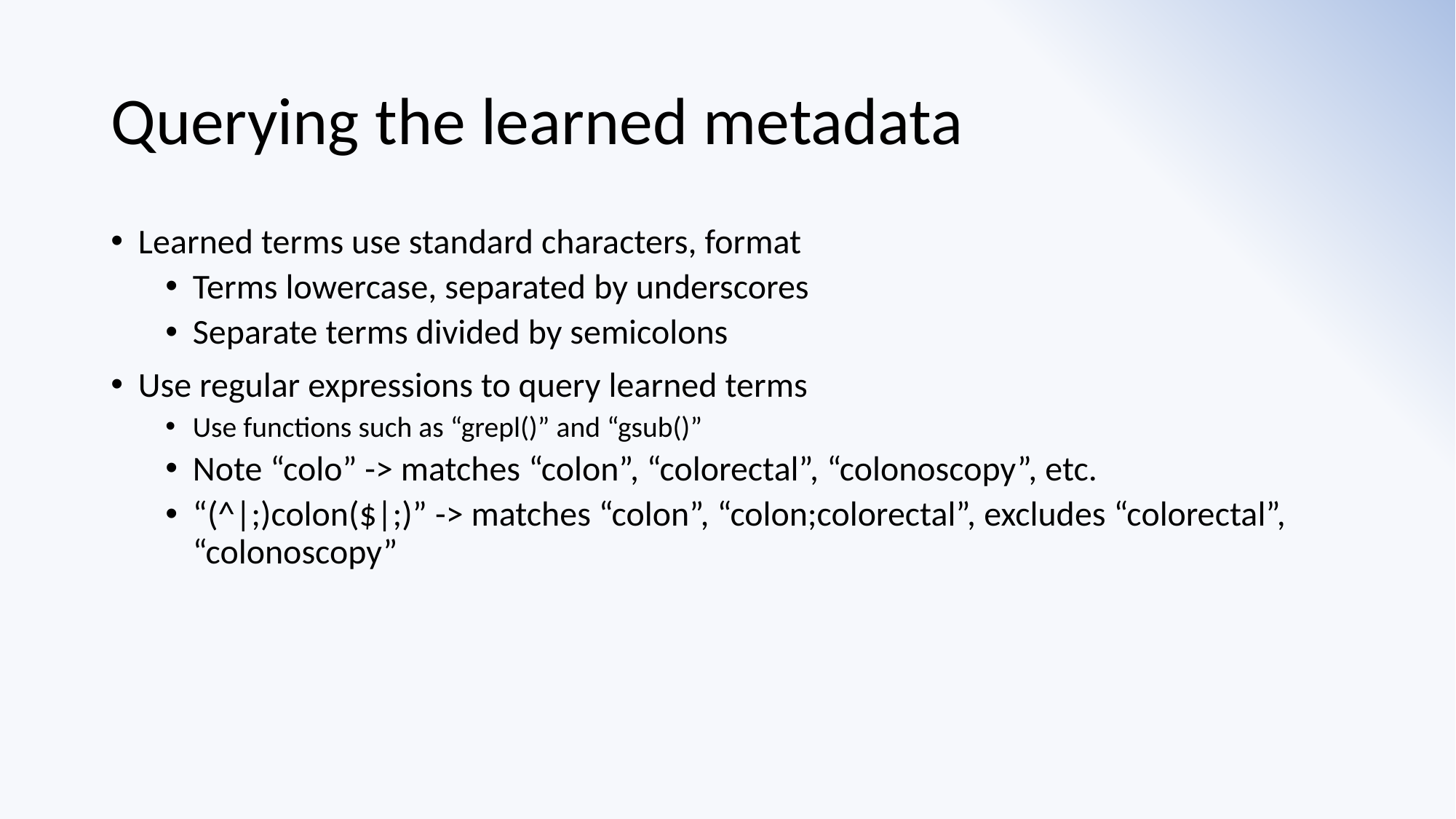

# Querying the learned metadata
Learned terms use standard characters, format
Terms lowercase, separated by underscores
Separate terms divided by semicolons
Use regular expressions to query learned terms
Use functions such as “grepl()” and “gsub()”
Note “colo” -> matches “colon”, “colorectal”, “colonoscopy”, etc.
“(^|;)colon($|;)” -> matches “colon”, “colon;colorectal”, excludes “colorectal”, “colonoscopy”